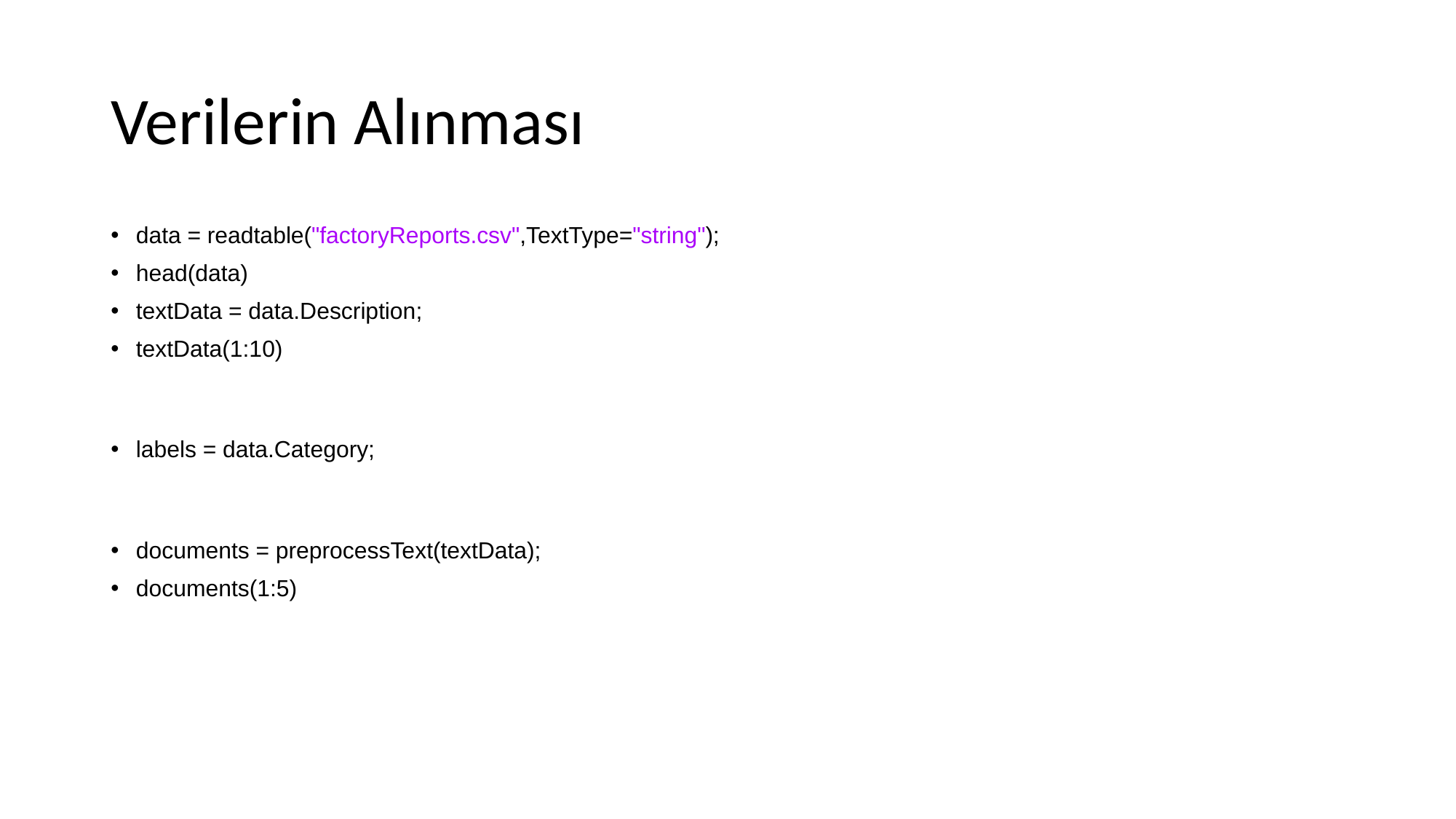

# Verilerin Alınması
data = readtable("factoryReports.csv",TextType="string");
head(data)
textData = data.Description;
textData(1:10)

labels = data.Category;

documents = preprocessText(textData);
documents(1:5)